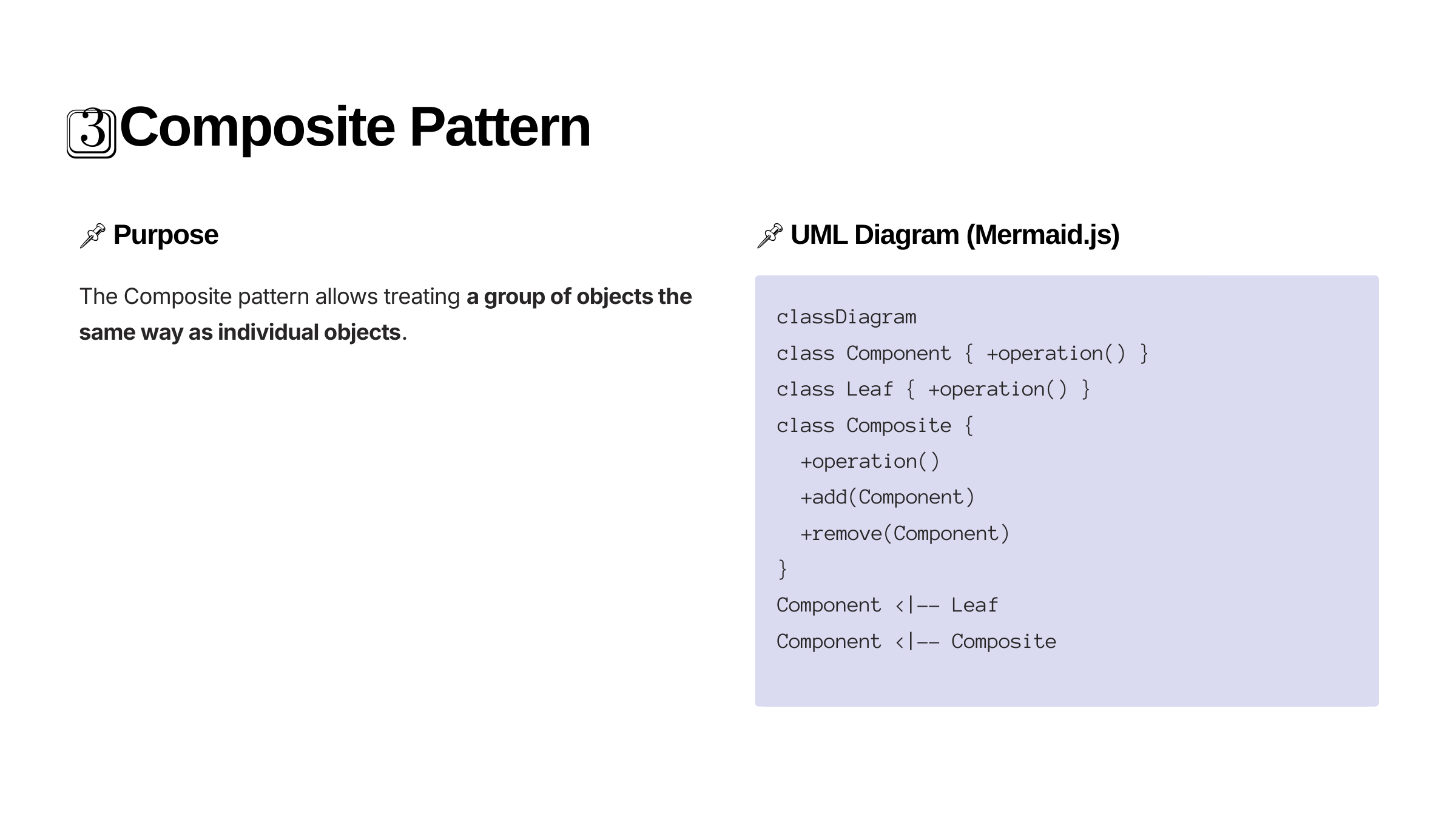

3️⃣ Composite Pattern
📌 Purpose
📌 UML Diagram (Mermaid.js)
The Composite pattern allows treating a group of objects the same way as individual objects.

classDiagram
class Component { +operation() }
class Leaf { +operation() }
class Composite {
  +operation()
  +add(Component)
  +remove(Component)
}
Component <|-- Leaf
Component <|-- Composite